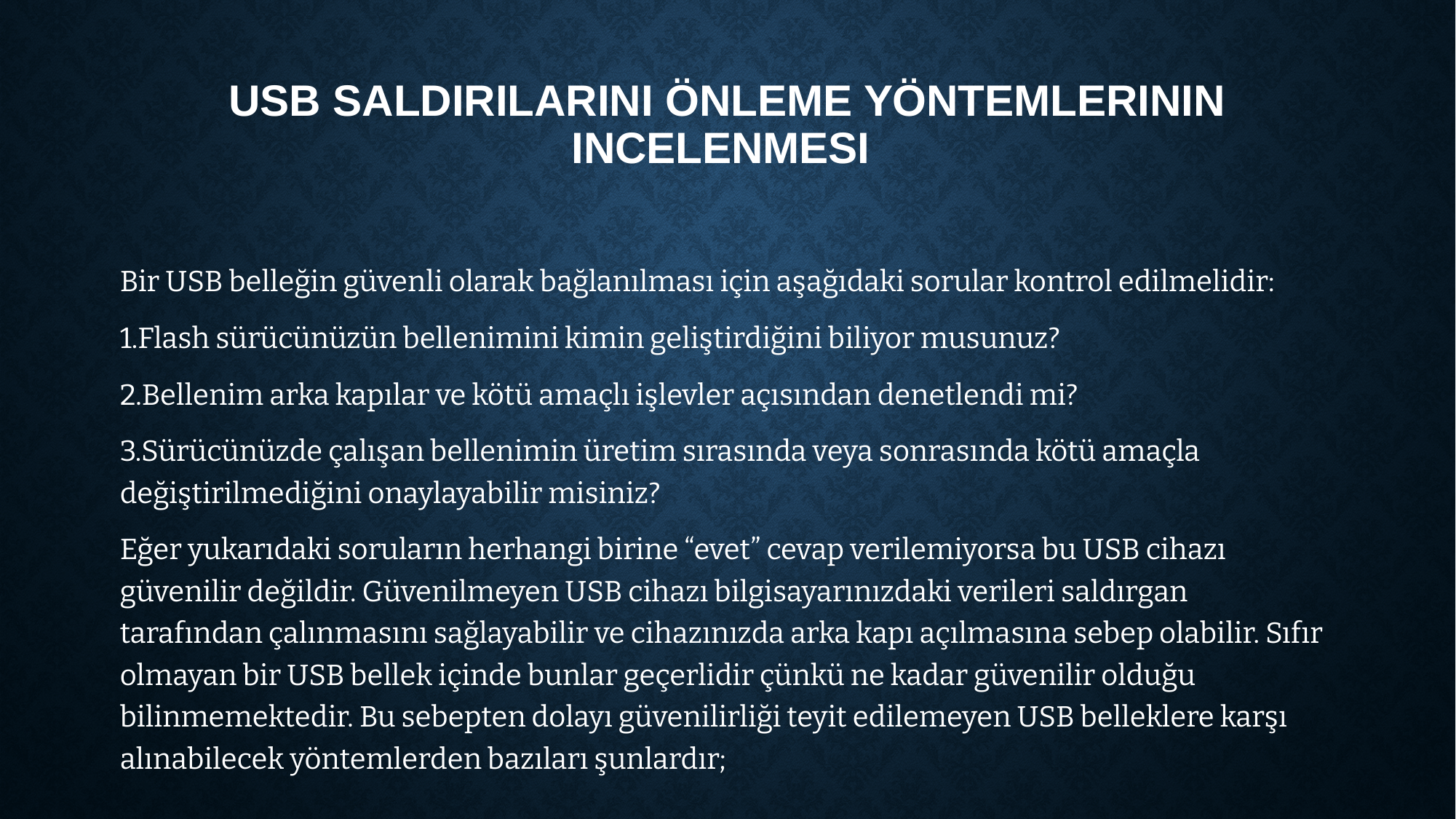

# USB saldırılarını önleme yöntemlerinin incelenmesi
Bir USB belleğin güvenli olarak bağlanılması için aşağıdaki sorular kontrol edilmelidir:
1.Flash sürücünüzün bellenimini kimin geliştirdiğini biliyor musunuz?
2.Bellenim arka kapılar ve kötü amaçlı işlevler açısından denetlendi mi?
3.Sürücünüzde çalışan bellenimin üretim sırasında veya sonrasında kötü amaçla değiştirilmediğini onaylayabilir misiniz?
Eğer yukarıdaki soruların herhangi birine “evet” cevap verilemiyorsa bu USB cihazı güvenilir değildir. Güvenilmeyen USB cihazı bilgisayarınızdaki verileri saldırgan tarafından çalınmasını sağlayabilir ve cihazınızda arka kapı açılmasına sebep olabilir. Sıfır olmayan bir USB bellek içinde bunlar geçerlidir çünkü ne kadar güvenilir olduğu bilinmemektedir. Bu sebepten dolayı güvenilirliği teyit edilemeyen USB belleklere karşı alınabilecek yöntemlerden bazıları şunlardır;